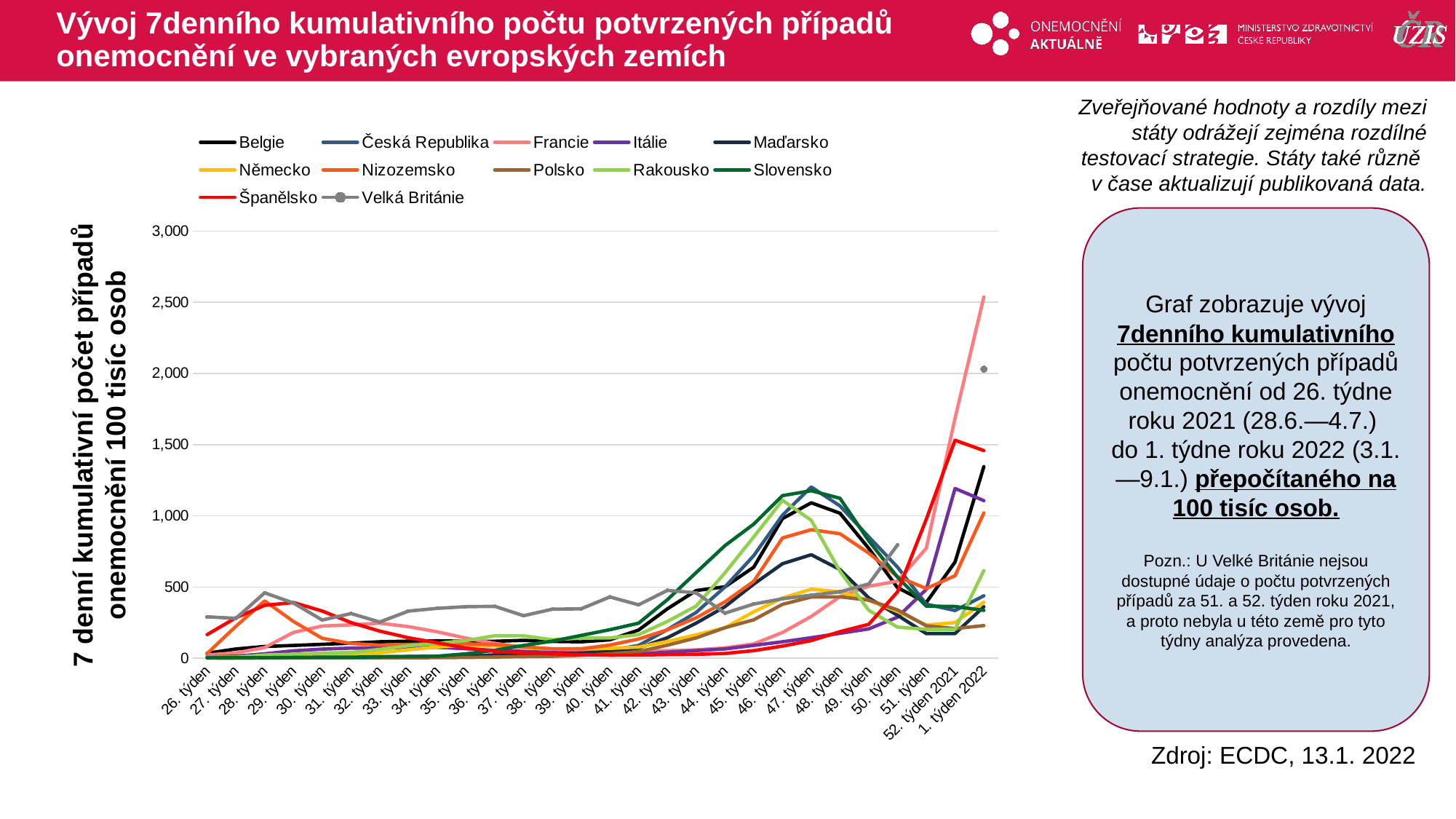

# Vývoj 7denního kumulativního počtu potvrzených případů onemocnění ve vybraných evropských zemích
Zveřejňované hodnoty a rozdíly mezi státy odrážejí zejména rozdílné testovací strategie. Státy také různě
v čase aktualizují publikovaná data.

### Chart

| Category | Belgie | Česká Republika | Francie | Itálie | Maďarsko | Německo | Nizozemsko | Polsko | Rakousko | Slovensko | Španělsko | Velká Británie |
|---|---|---|---|---|---|---|---|---|---|---|---|---|
| 26. týden | 35.322379634869 | 9.510059857270553 | 23.156491357662905 | 9.439737653762093 | 2.2519004504415054 | 5.243684579518842 | 33.39348910259522 | 1.630743847340457 | 7.268793932950039 | 4.19577370158668 | 166.2616816387956 | 291.0658224510384 |
| 27. týden | 65.20320348815008 | 12.736186357524575 | 37.88163721875164 | 14.773273262397478 | 2.835347385328623 | 6.703403240270016 | 224.6549420841547 | 1.4753094580139838 | 7.5721284556542905 | 4.287384481097306 | 284.3599552731231 | 280.21214206675677 |
| 28. týden | 82.80364228409955 | 15.064608092490522 | 75.2047497886816 | 31.60048588995633 | 3.3266711199704058 | 10.94187793479052 | 402.7382316386794 | 1.6570886590907066 | 23.221942904803292 | 3.9392635189569267 | 371.6993107543141 | 459.43965535164244 |
| 29. týden | 90.1545158837885 | 12.652026535778818 | 181.43435546909117 | 52.413179228526296 | 4.073892633071451 | 15.181555033479682 | 258.3643854101531 | 1.9442471071684286 | 28.24381444735146 | 5.826445576875827 | 391.29890438757513 | 387.85414540138 |
| 30. týden | 97.92196791651769 | 11.127798653050107 | 226.51293929300525 | 64.34447108361884 | 3.9305898771342638 | 18.643276635046924 | 140.1458042571672 | 2.360495132822374 | 36.759650306974535 | 7.6586611670883515 | 331.52616502439525 | 268.52096366987985 |
| 31. týden | 106.24485785996715 | 11.221309566100947 | 234.70215841256362 | 71.28762448046233 | 3.7361075655052254 | 24.545878698990514 | 103.60426216502749 | 2.74512938437602 | 40.47830686308962 | 7.731949790696853 | 250.59465340325386 | 313.8060974351359 |
| 32. týden | 115.87823412402236 | 11.988099053117846 | 246.3687876461953 | 72.32213924642524 | 5.046304191216647 | 38.55629207219701 | 92.55735359040325 | 3.427460008707487 | 62.183577154371655 | 10.406984552407136 | 190.51345864819552 | 254.47303647966498 |
| 33. týden | 120.03533973706958 | 12.184471970524612 | 221.9437323255172 | 75.97228291822633 | 6.315557172374586 | 59.6717116780054 | 97.1875191188209 | 3.556549586283711 | 88.24787688303331 | 12.40409954573879 | 143.94937072353537 | 331.2804200031963 |
| 34. týden | 122.5087741832459 | 12.343440522711042 | 185.58615438785876 | 77.19626311134289 | 11.32091771903775 | 79.77590937797216 | 102.42661460507016 | 4.246783654140254 | 105.3244870500875 | 15.042489995644823 | 108.82348479633937 | 350.45177801783115 |
| 35. týden | 119.42782952221926 | 16.42051633172772 | 141.557775156277 | 67.02381402690692 | 14.954666173159271 | 89.79794812373908 | 101.4385395791547 | 6.014520522582008 | 124.18740051751116 | 31.33088659263416 | 71.81728860358314 | 362.47942491450505 |
| 36. týden | 119.41915080486424 | 24.38764612365939 | 104.76496391514847 | 55.35911511798632 | 19.62224165225621 | 86.1726995552343 | 96.02710542559464 | 8.56469830000618 | 158.19457089624342 | 56.24901861952449 | 48.89440502905671 | 364.60549443068965 |
| 37. týden | 125.6244337136926 | 28.698499215303173 | 75.8316045807102 | 48.41260835075074 | 26.87950264936088 | 73.89134337655844 | 80.55109310108209 | 11.539027546609372 | 157.53172879107487 | 90.23661781796682 | 37.55972573160654 | 298.9574046012993 |
| 38. týden | 118.43845574374872 | 30.55936638501491 | 58.89018537908434 | 39.63516134942844 | 31.004574838124185 | 64.45247065259079 | 66.70655349377873 | 14.115550135783794 | 130.19791791183616 | 120.21166487384372 | 30.511731298000996 | 344.52611225503057 |
| 39. týden | 115.56580029924218 | 42.107964146793805 | 49.68789761458876 | 35.041043912251155 | 37.01305467634766 | 67.89615619162815 | 66.31017455896381 | 20.80186335799717 | 141.81450667021383 | 160.53873001442136 | 25.68630585245091 | 347.4147457511044 |
| 40. týden | 129.50382037137967 | 55.994334734843726 | 43.35547586478332 | 30.244047566351796 | 46.89070892487517 | 69.71779850714549 | 92.67799065752084 | 30.970960693593558 | 142.69080640247054 | 200.5543185046629 | 21.991179274400523 | 430.63413160264514 |
| 41. týden | 198.4909446263118 | 90.01360490273977 | 48.607984264340445 | 29.94727428665093 | 70.95533601118416 | 78.54825472177204 | 135.1767060163716 | 46.946454538944984 | 165.83410702360976 | 246.3413861040739 | 22.451749654054602 | 375.25200425396093 |
| 42. týden | 347.14869420018675 | 201.44120889412218 | 53.426744798323284 | 42.60121746124108 | 144.56177300720628 | 117.45805361955458 | 200.10242661460506 | 91.5640277191679 | 258.63200174720686 | 411.6438766530478 | 25.971521454530272 | 476.7993729285056 |
| 43. týden | 475.793321553421 | 321.7429985340294 | 59.01199128654014 | 53.93560938653978 | 246.85946892408086 | 164.76183601874072 | 284.12327155087854 | 142.9864657744803 | 366.6977341135846 | 601.7728884494014 | 28.054651703791386 | 459.3382740132756 |
| 44. týden | 501.881545922565 | 500.6200241089836 | 73.21871932199386 | 65.3102417565437 | 362.02370514188715 | 213.91371362515466 | 395.90213116868307 | 214.39934698588218 | 599.9170436253464 | 790.7659265798234 | 33.71670958210759 | 316.79464297481763 |
| 45. týden | 639.5346818902941 | 720.211701226274 | 100.66366988483814 | 90.44207616013873 | 520.4653736527238 | 326.3252769488504 | 539.7991737509827 | 269.99743770360914 | 851.6285244101155 | 941.9237127723565 | 53.47264361947134 | 380.82650856937516 |
| 46. týden | 980.9467439188228 | 1004.7467074573736 | 181.05408336776577 | 115.86733047304251 | 663.8295450567407 | 422.96490479225514 | 844.7467009352533 | 378.62763447458883 | 1109.1482995740735 | 1141.9100444440537 | 85.6618651993317 | 417.85714437891244 |
| 47. týden | 1091.5569966083572 | 1202.6999592946995 | 293.45122719154676 | 144.52188047353883 | 726.9646449582099 | 485.04262721174587 | 902.7214286186165 | 430.01845875580096 | 968.6257732783407 | 1176.502274787266 | 124.23991626576974 | 442.879234123642 |
| 48. týden | 1018.1524052197277 | 1069.6713343885729 | 432.75410762199573 | 175.1398288386098 | 622.8551927698437 | 466.8875266691742 | 874.2281022898925 | 431.23558905866247 | 610.309059680955 | 1123.4229891388093 | 186.6810060395143 | 466.4628842993704 |
| 49. týden | 771.30364749133 | 852.5202921019094 | 505.67722480272494 | 206.20209878063406 | 423.4698797055251 | 406.5532902942381 | 738.4309770712019 | 408.2049546265942 | 336.6676163658637 | 824.6252706869508 | 238.1550277362666 | 521.7847705629381 |
| 50. týden | 495.6762630137367 | 639.6239963590591 | 541.4242877652086 | 288.8509421495319 | 301.5601780475327 | 328.97898294907924 | 572.9111763636369 | 339.3817684102418 | 219.074933064182 | 569.232739567227 | 465.97679984460603 | 796.1696896157432 |
| 51. týden | 391.83540986110586 | 379.8693820864323 | 772.71588076901 | 483.83601696859074 | 173.18138055009015 | 233.20869331961438 | 489.424581296027 | 227.7061114009333 | 202.98696874890462 | 366.25989648348354 | 976.0944113502794 | None |
| 52. týden 2021 | 675.6988971085985 | 335.1337612829099 | 1685.7076037902198 | 1192.0041297427053 | 173.6112888179017 | 250.38383446472952 | 579.3508978988183 | 208.07659216582223 | 202.98696874890462 | 363.5482174099691 | 1531.1408746620248 | None |
| 1. týden 2022 | 1345.617768458764 | 438.7812573084623 | 2537.3388582116254 | 1106.7078004492444 | 361.6552123409058 | 393.7609123438824 | 1020.2276766133843 | 229.573958554026 | 615.4432773430233 | 336.39478236301943 | 1458.0411722031663 | 2030.437528209541 |
Graf zobrazuje vývoj 7denního kumulativního počtu potvrzených případů onemocnění od 26. týdne roku 2021 (28.6.—4.7.)
do 1. týdne roku 2022 (3.1.—9.1.) přepočítaného na 100 tisíc osob.

Pozn.: U Velké Británie nejsou dostupné údaje o počtu potvrzených případů za 51. a 52. týden roku 2021, a proto nebyla u této země pro tyto týdny analýza provedena.
7 denní kumulativní počet případů onemocnění 100 tisíc osob
Zdroj: ECDC, 13.1. 2022